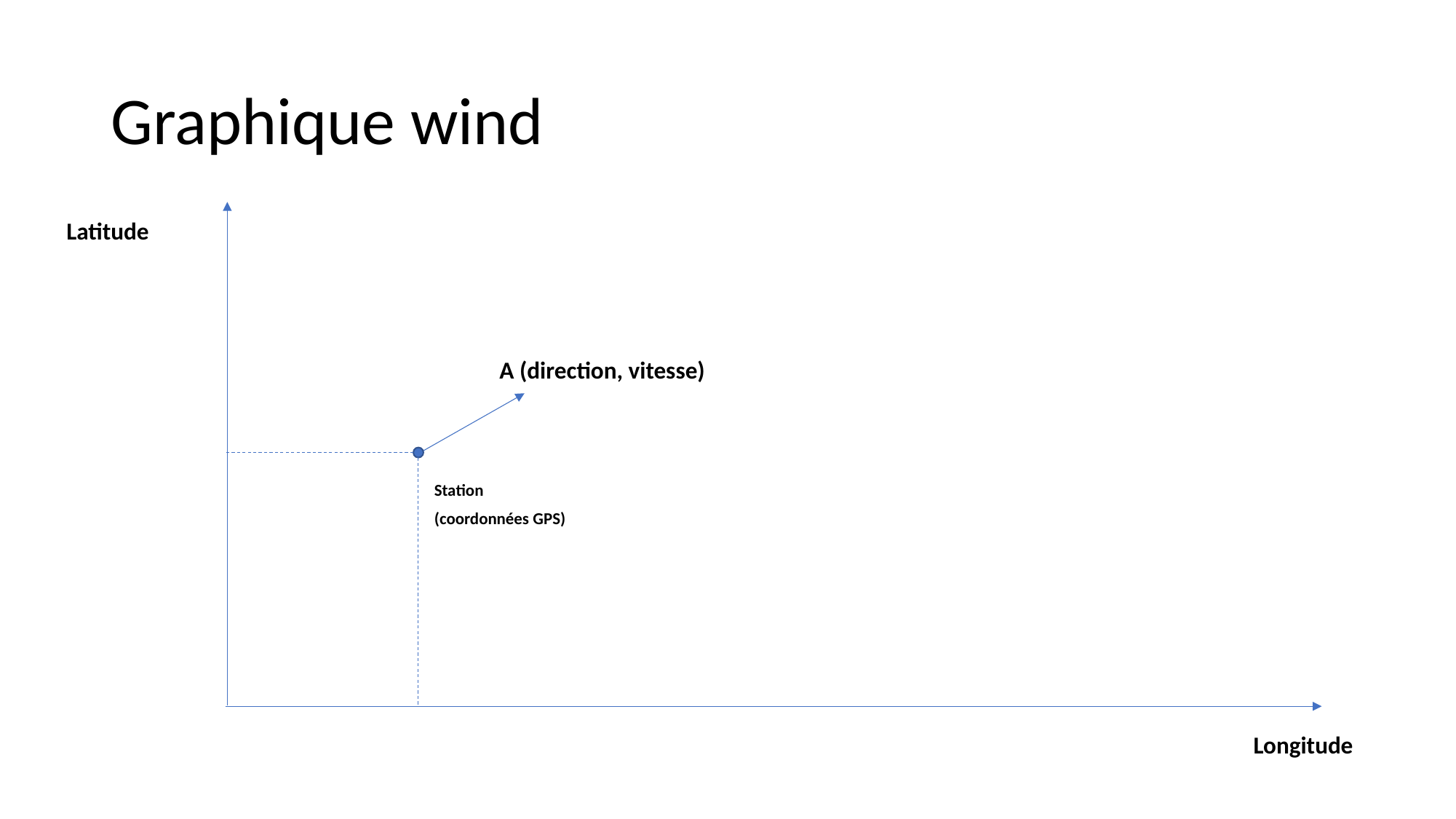

# Graphique wind
Latitude
 A (direction, vitesse)

Station
(coordonnées GPS)
Longitude